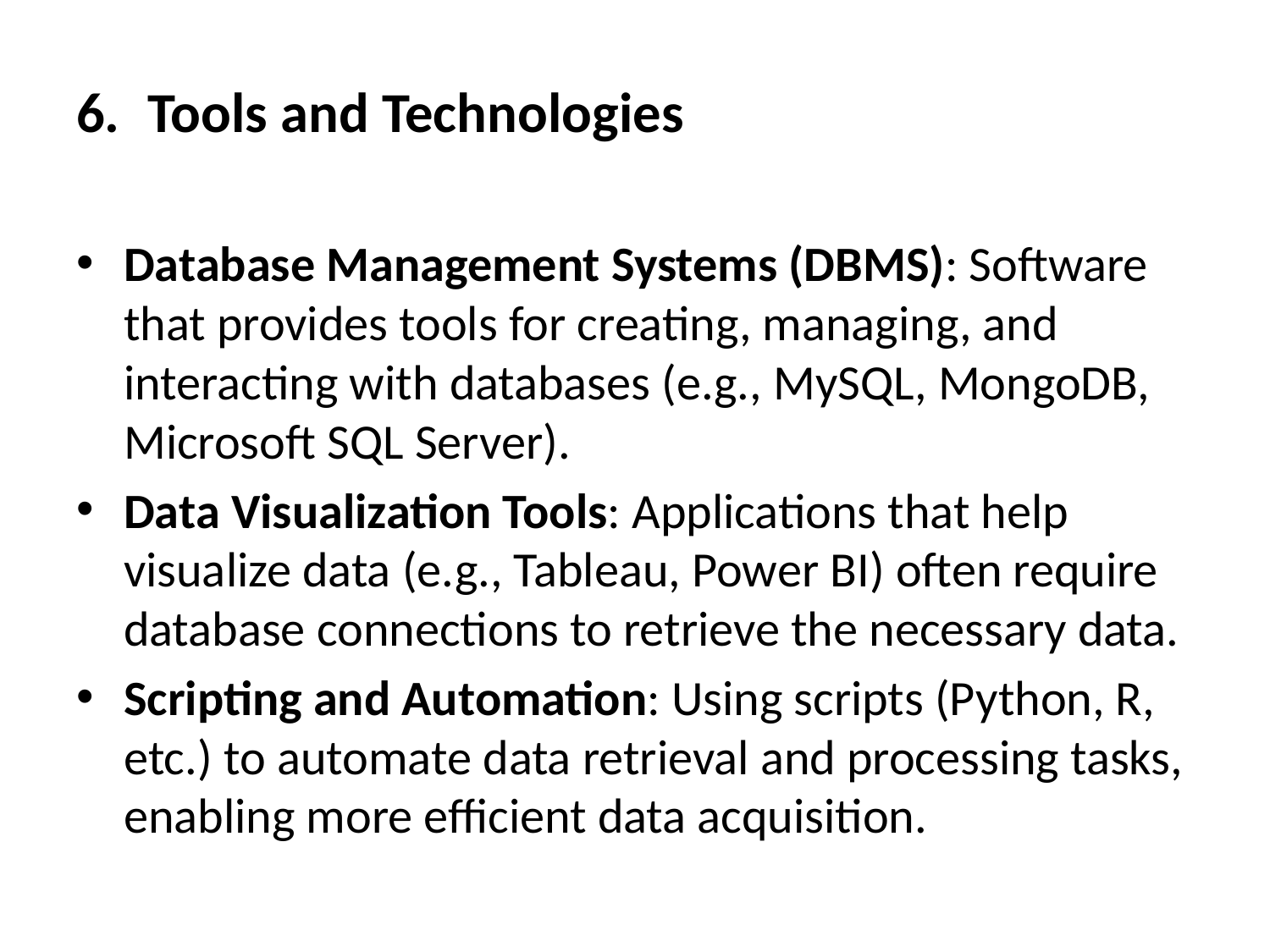

Tools and Technologies

Database Management Systems (DBMS): Software that provides tools for creating, managing, and interacting with databases (e.g., MySQL, MongoDB, Microsoft SQL Server).
Data Visualization Tools: Applications that help visualize data (e.g., Tableau, Power BI) often require database connections to retrieve the necessary data.
Scripting and Automation: Using scripts (Python, R, etc.) to automate data retrieval and processing tasks, enabling more efficient data acquisition.